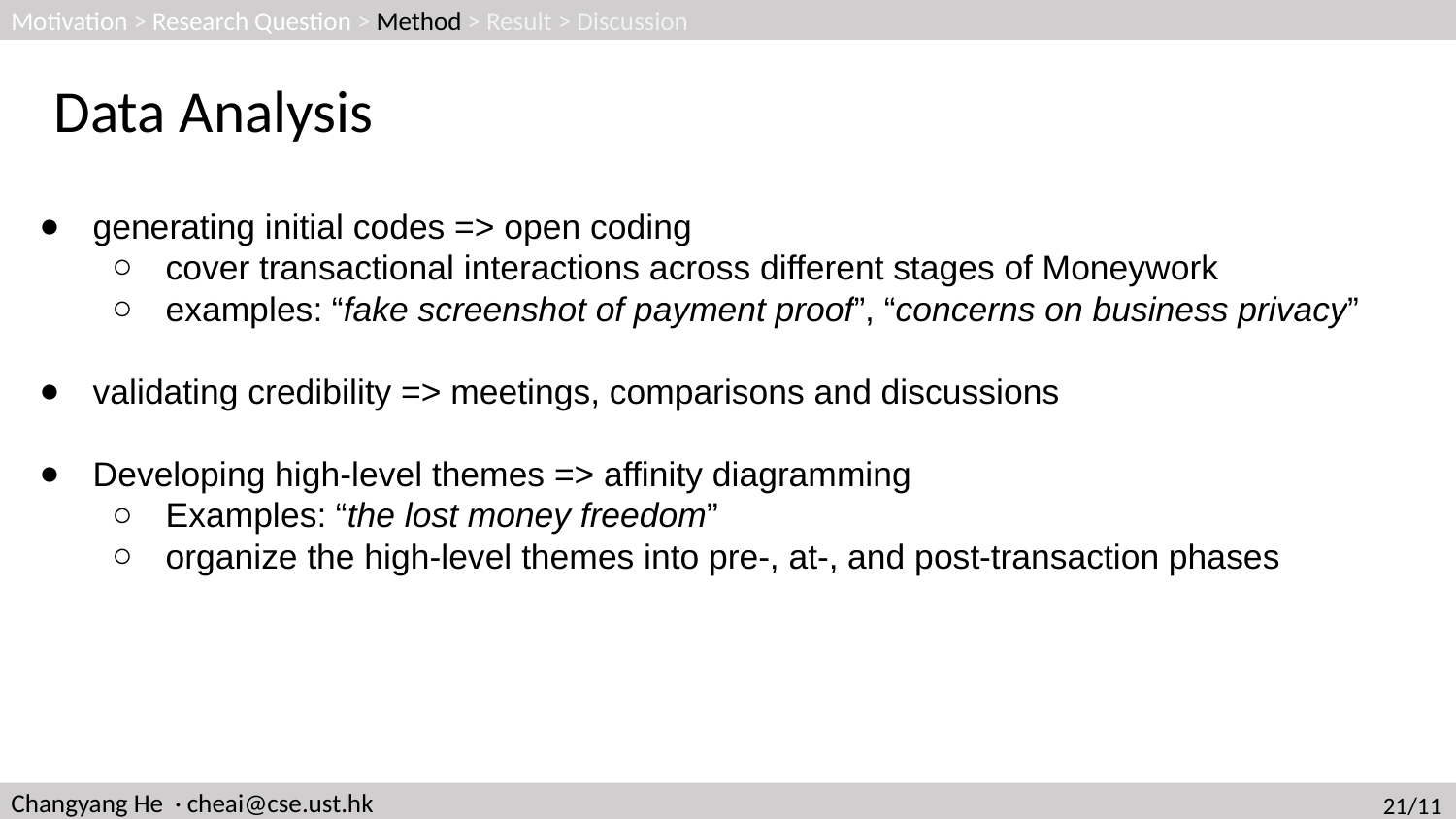

Motivation > Research Question > Method > Result > Discussion
Data Analysis
generating initial codes => open coding
cover transactional interactions across different stages of Moneywork
examples: “fake screenshot of payment proof”, “concerns on business privacy”

validating credibility => meetings, comparisons and discussions

Developing high-level themes => affinity diagramming
Examples: “the lost money freedom”
organize the high-level themes into pre-, at-, and post-transaction phases

Changyang He  · cheai@cse.ust.hk
21/11